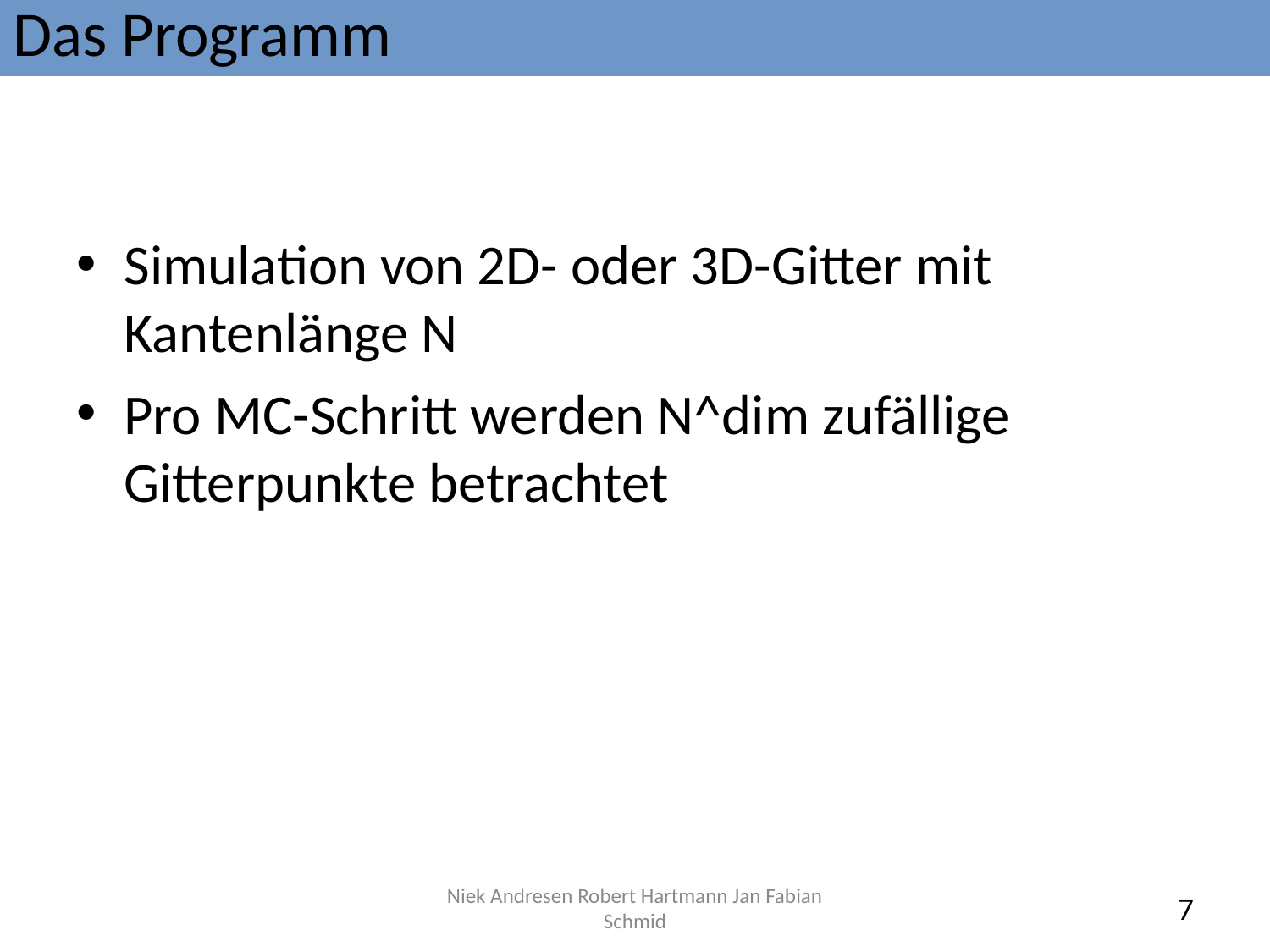

Das Programm
Simulation von 2D- oder 3D-Gitter mit Kantenlänge N
Pro MC-Schritt werden N^dim zufällige Gitterpunkte betrachtet
Niek Andresen Robert Hartmann Jan Fabian Schmid
7